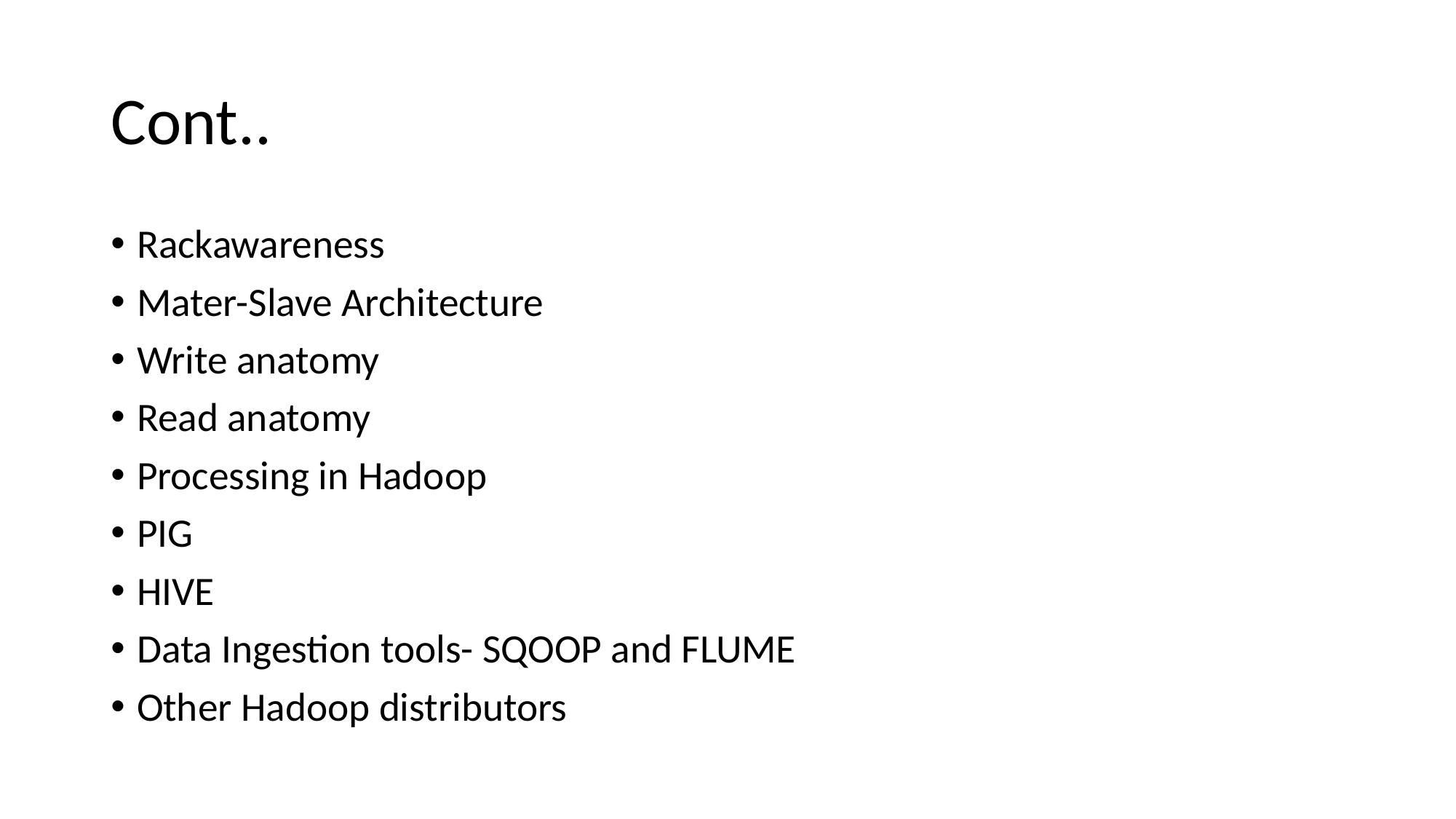

# Cont..
Rackawareness
Mater-Slave Architecture
Write anatomy
Read anatomy
Processing in Hadoop
PIG
HIVE
Data Ingestion tools- SQOOP and FLUME
Other Hadoop distributors